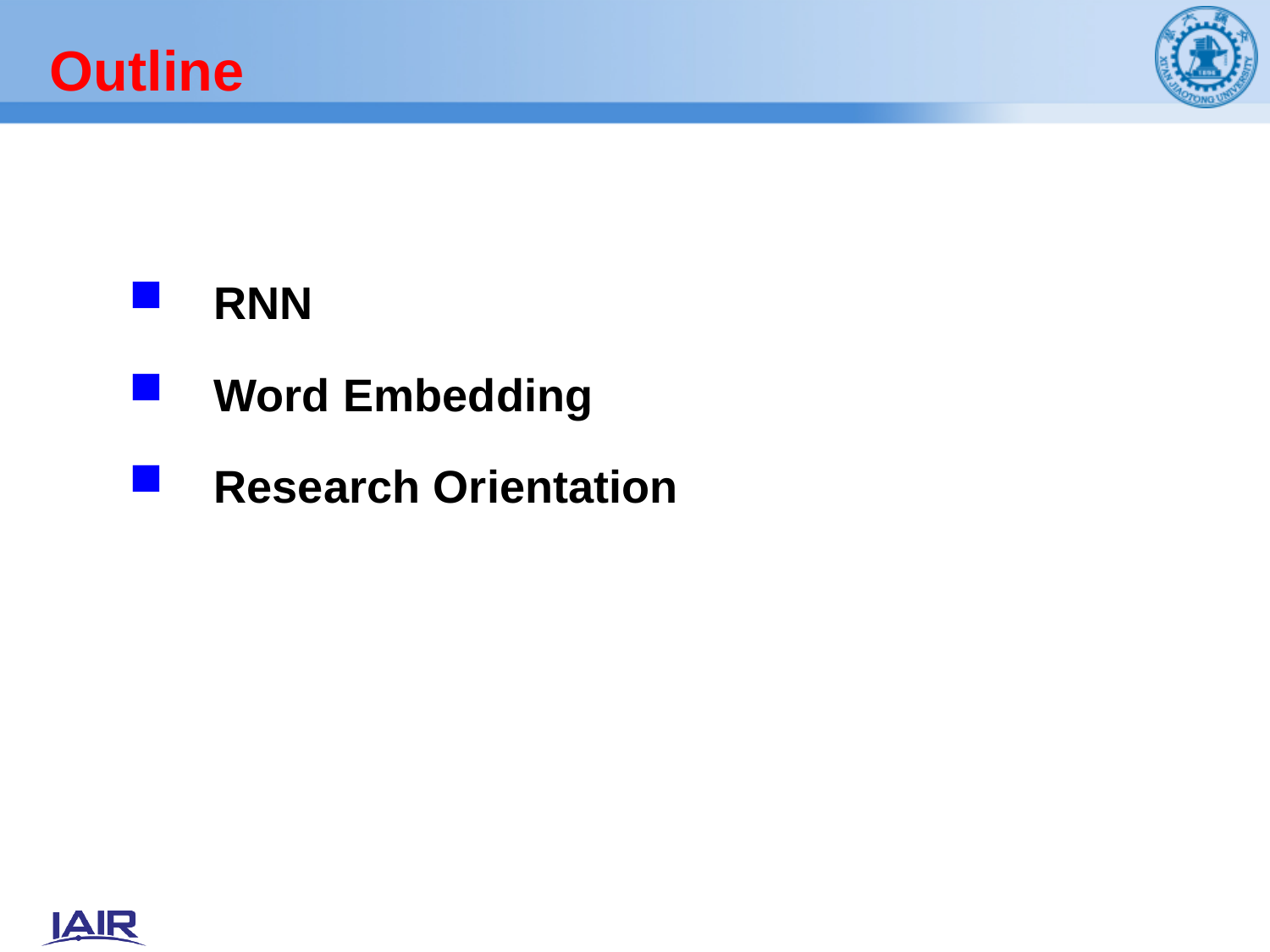

# Outline
RNN
Word Embedding
Research Orientation